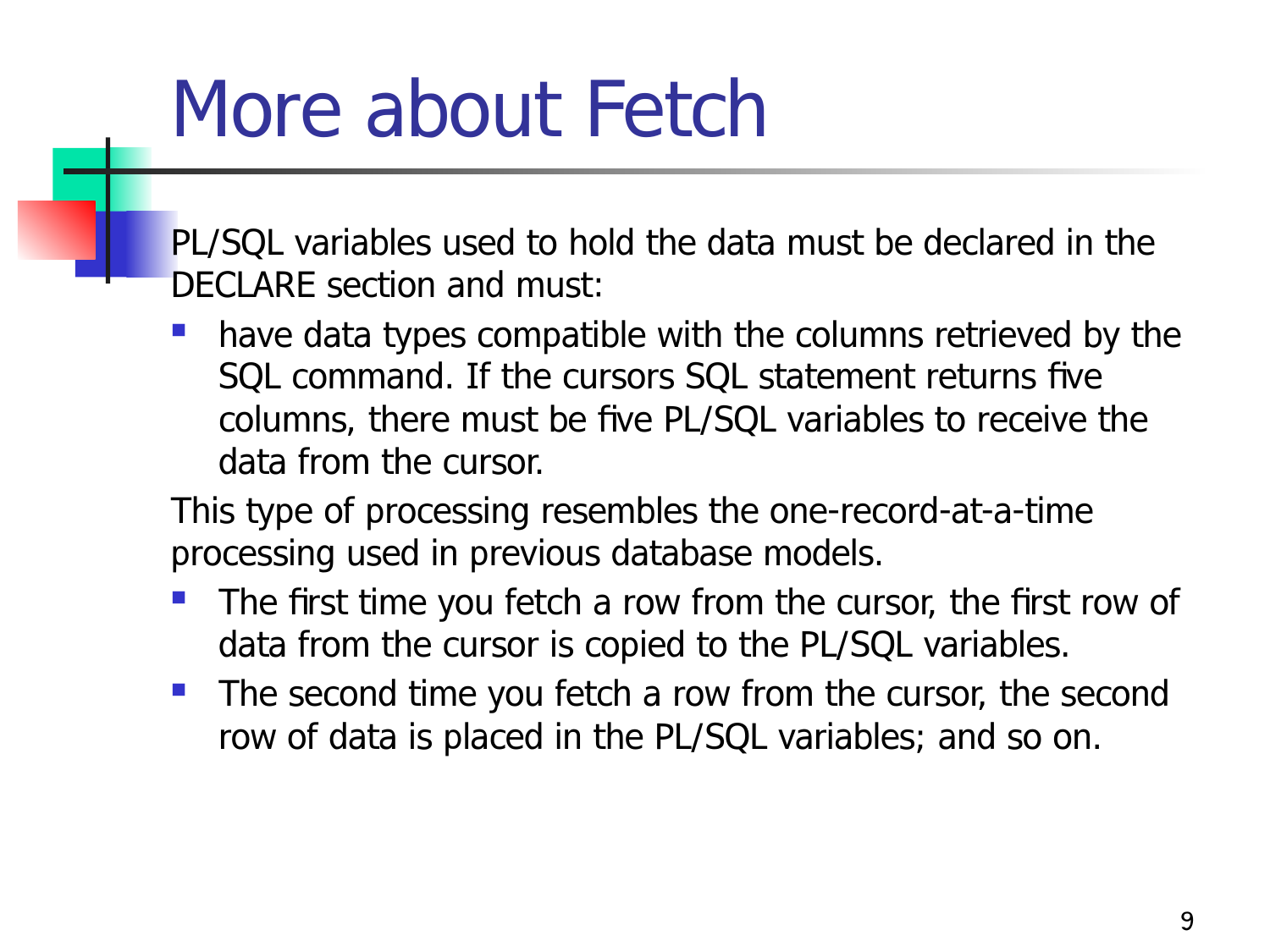

# More about Fetch
PL/SQL variables used to hold the data must be declared in the DECLARE section and must:
have data types compatible with the columns retrieved by the SQL command. If the cursors SQL statement returns five columns, there must be five PL/SQL variables to receive the data from the cursor.
This type of processing resembles the one-record-at-a-time processing used in previous database models.
The first time you fetch a row from the cursor, the first row of data from the cursor is copied to the PL/SQL variables.
The second time you fetch a row from the cursor, the second row of data is placed in the PL/SQL variables; and so on.
9